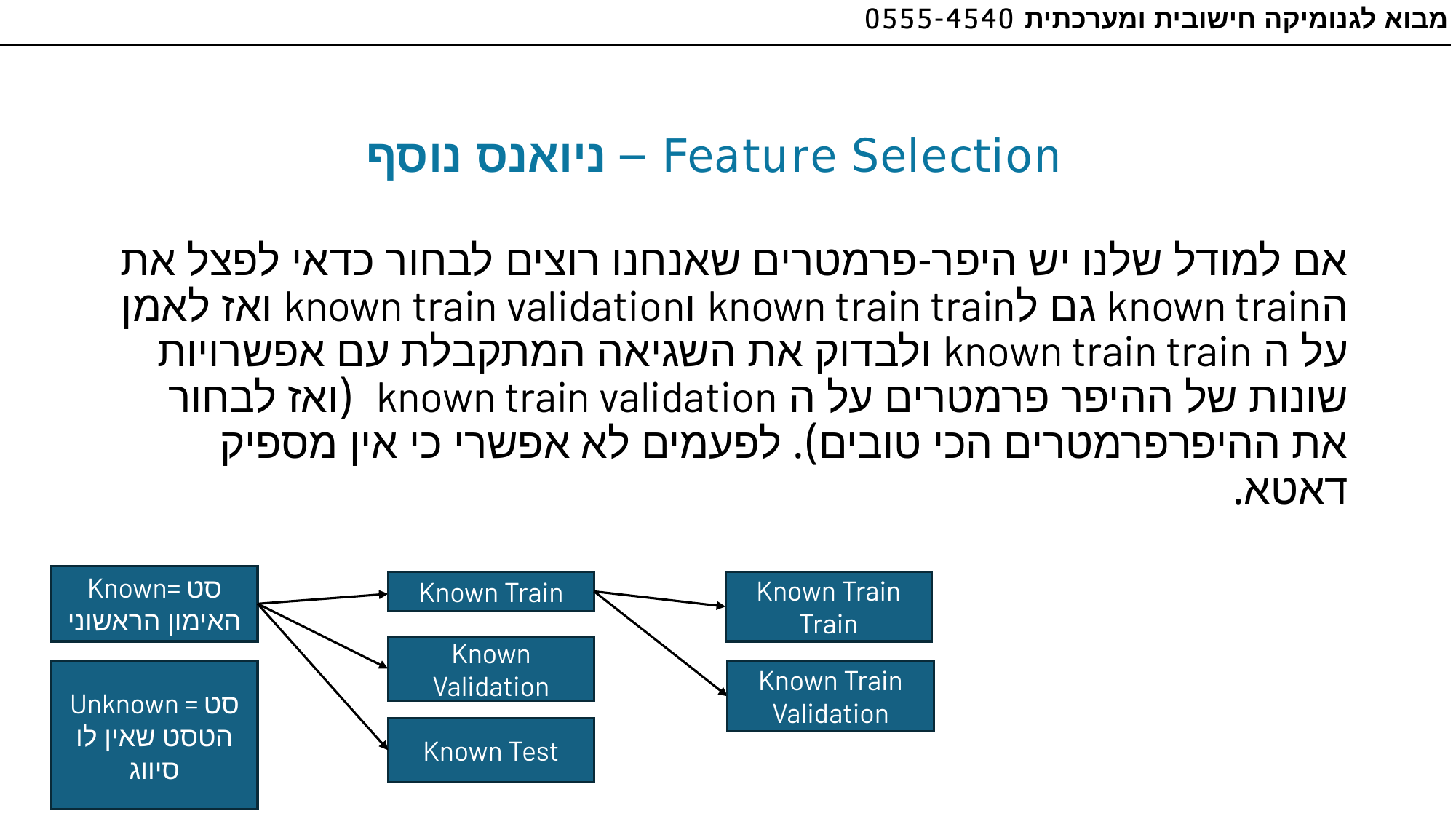

מבוא לגנומיקה חישובית ומערכתית 0555-4540

Feature Selection – ניואנס נוסף
אם למודל שלנו יש היפר-פרמטרים שאנחנו רוצים לבחור כדאי לפצל את הknown train גם לknown train train וknown train validation ואז לאמן על ה known train train ולבדוק את השגיאה המתקבלת עם אפשרויות שונות של ההיפר פרמטרים על ה known train validation  (ואז לבחור את ההיפרפרמטרים הכי טובים). לפעמים לא אפשרי כי אין מספיק דאטא.

Known= סט האימון הראשוני
Known Train
Known Train Train
Known Validation
Unknown = סט הטסט שאין לו סיווג
Known Train Validation
Known Test
33